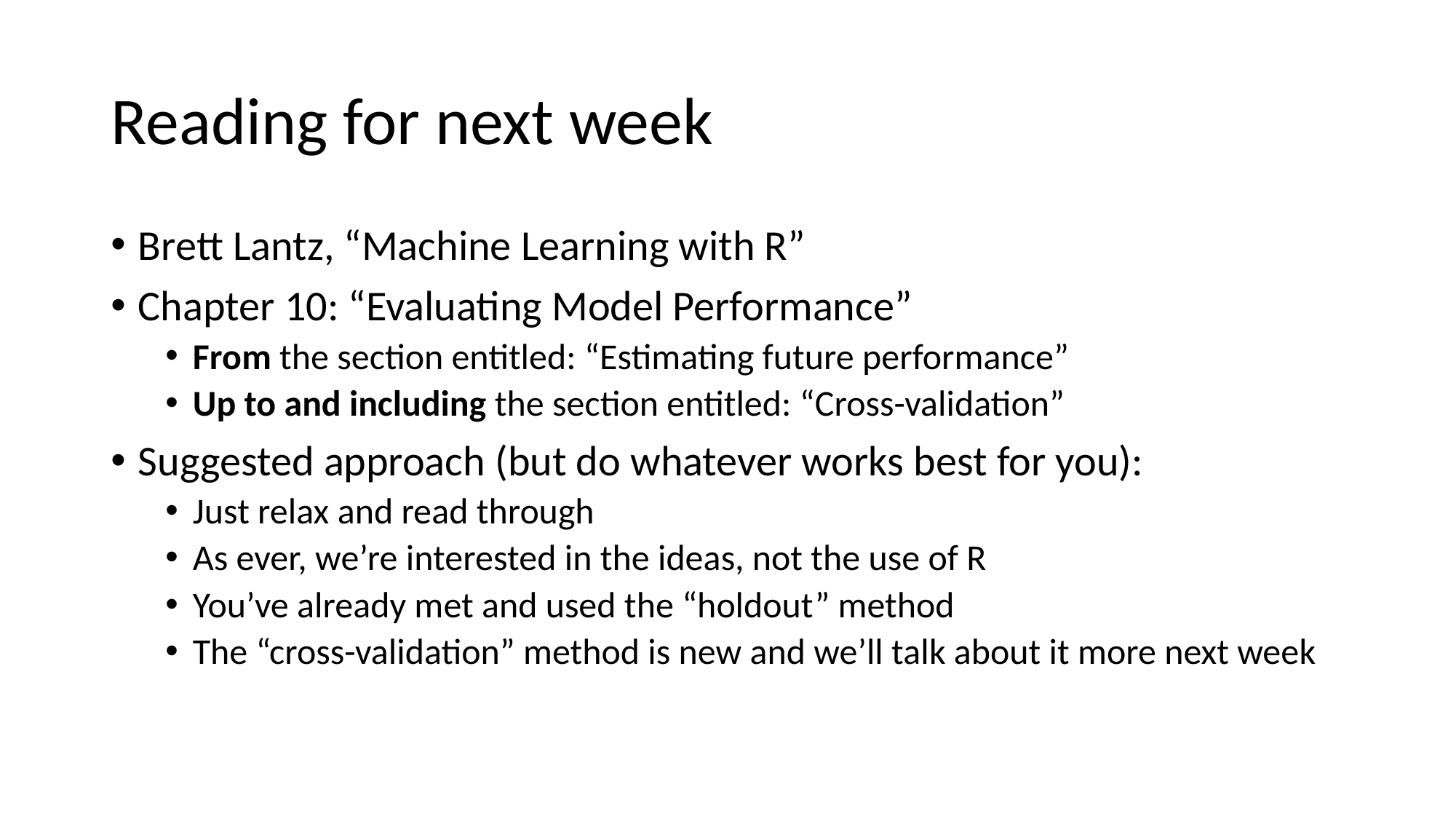

# Reading for next week
Brett Lantz, “Machine Learning with R”
Chapter 10: “Evaluating Model Performance”
From the section entitled: “Estimating future performance”
Up to and including the section entitled: “Cross-validation”
Suggested approach (but do whatever works best for you):
Just relax and read through
As ever, we’re interested in the ideas, not the use of R
You’ve already met and used the “holdout” method
The “cross-validation” method is new and we’ll talk about it more next week